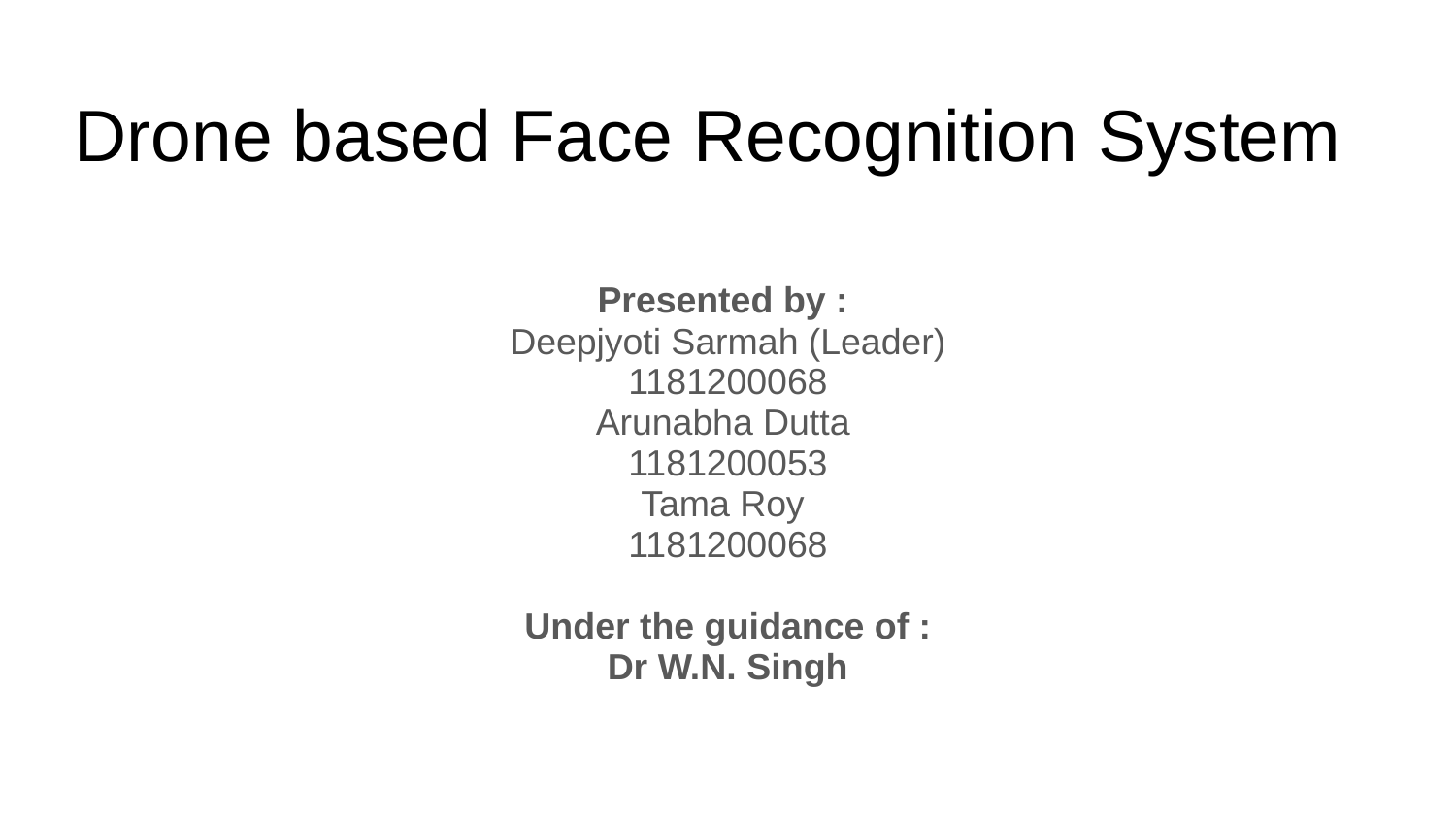

# Drone based Face Recognition System
Presented by :
Deepjyoti Sarmah (Leader)
1181200068
Arunabha Dutta
1181200053
Tama Roy
1181200068

Under the guidance of :
Dr W.N. Singh